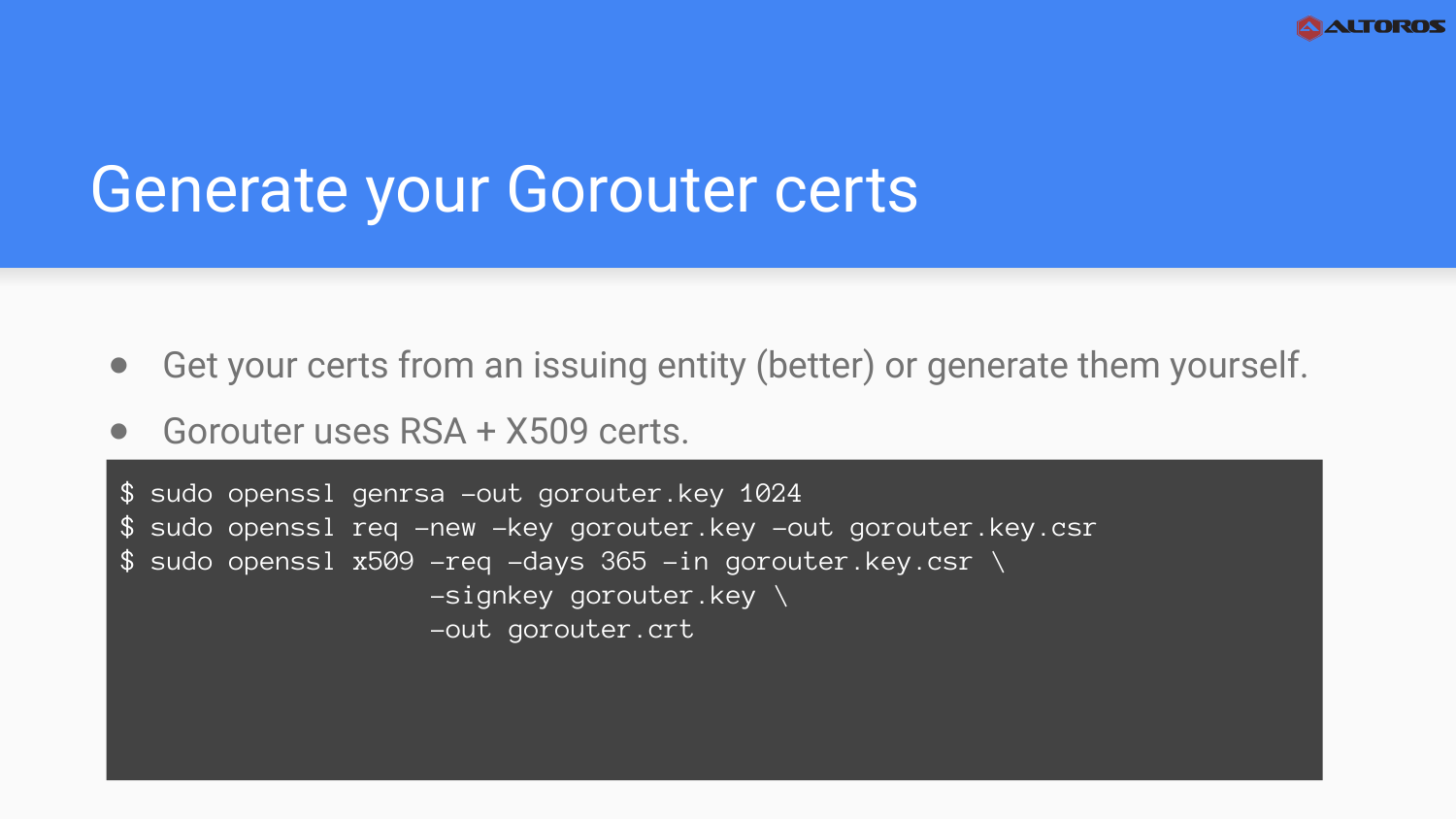

# Generate your Gorouter certs
Get your certs from an issuing entity (better) or generate them yourself.
Gorouter uses RSA + X509 certs.

$ sudo openssl genrsa -out gorouter.key 1024
$ sudo openssl req -new -key gorouter.key -out gorouter.key.csr
$ sudo openssl x509 -req -days 365 -in gorouter.key.csr \
                    -signkey gorouter.key \
                    -out gorouter.crt